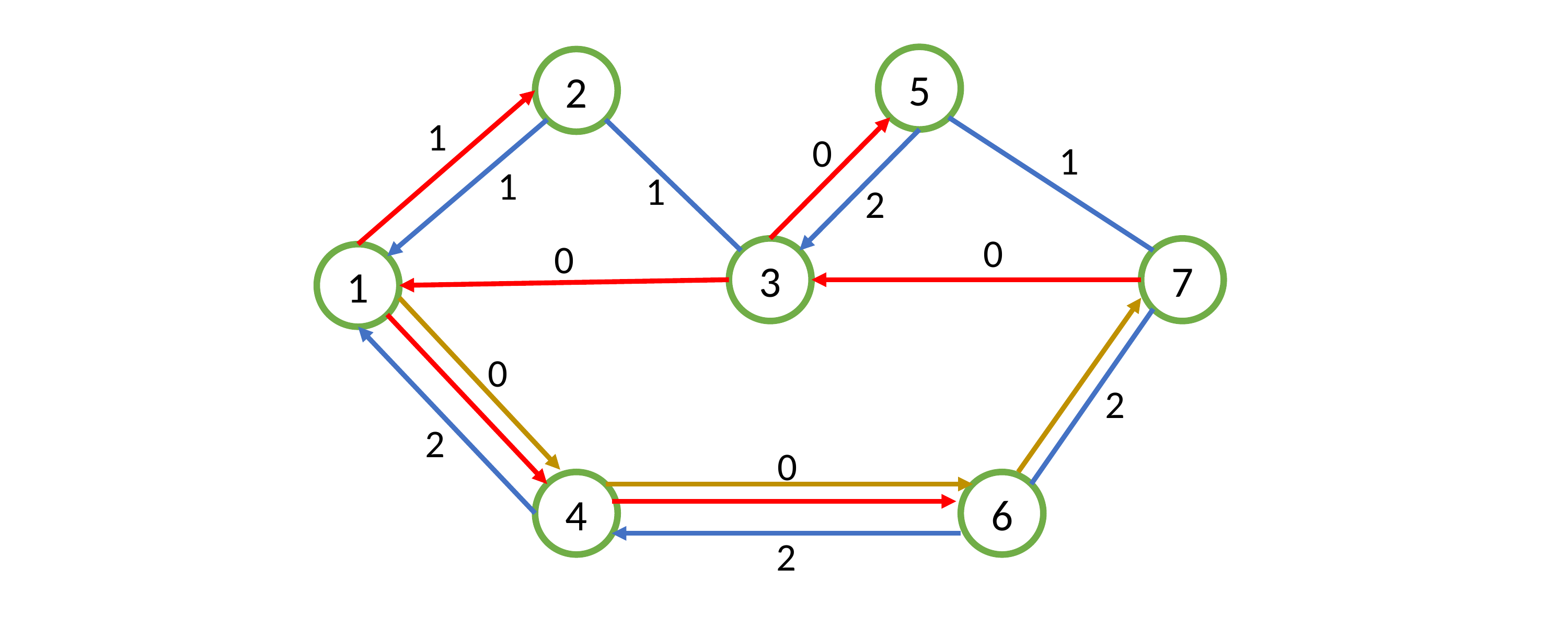

5
2
1
0
1
1
1
2
0
0
3
7
1
0
2
2
0
4
6
2